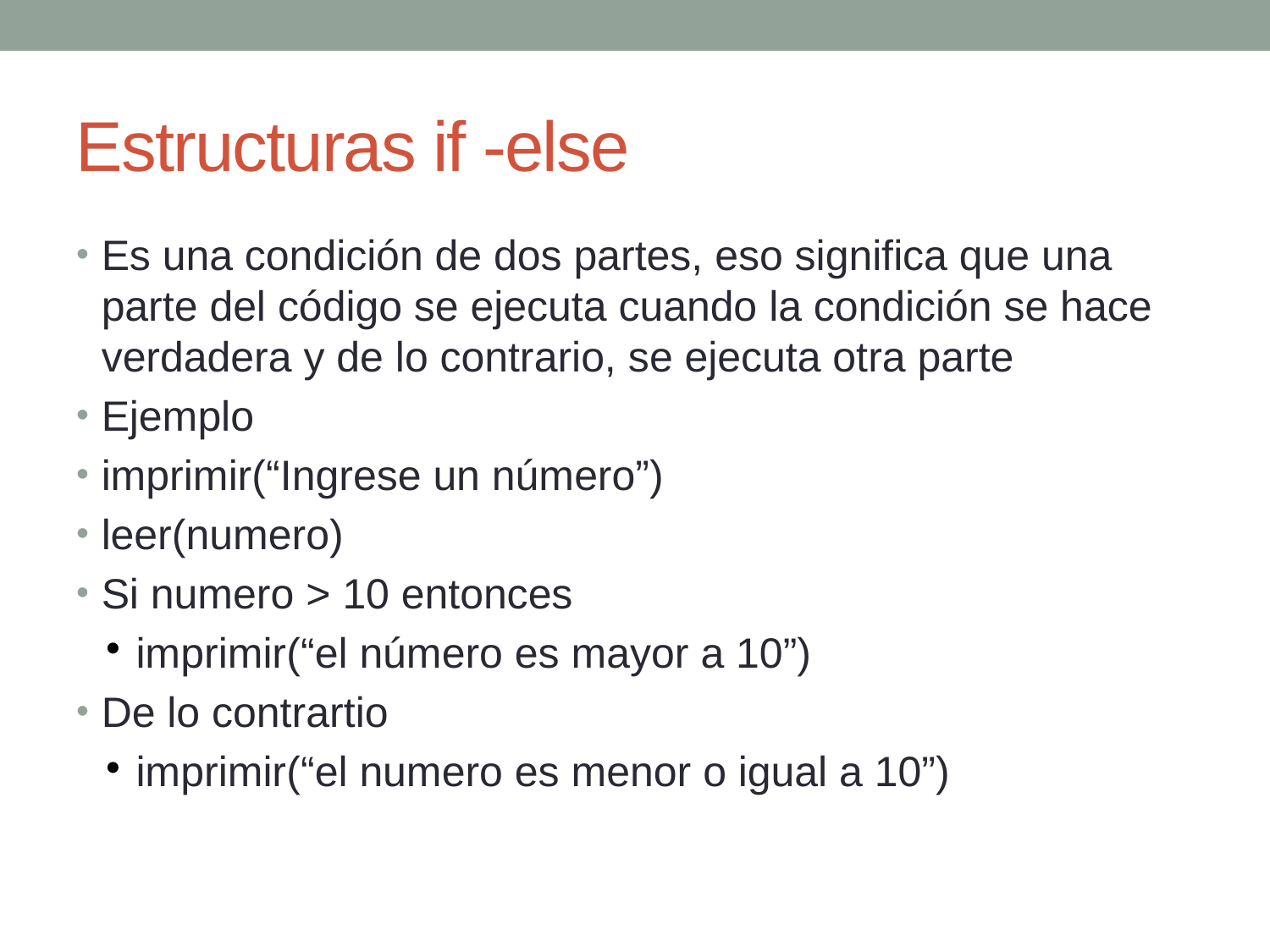

Estructuras if -else
Es una condición de dos partes, eso significa que una parte del código se ejecuta cuando la condición se hace verdadera y de lo contrario, se ejecuta otra parte
Ejemplo
imprimir(“Ingrese un número”)
leer(numero)
Si numero > 10 entonces
imprimir(“el número es mayor a 10”)
De lo contrartio
imprimir(“el numero es menor o igual a 10”)